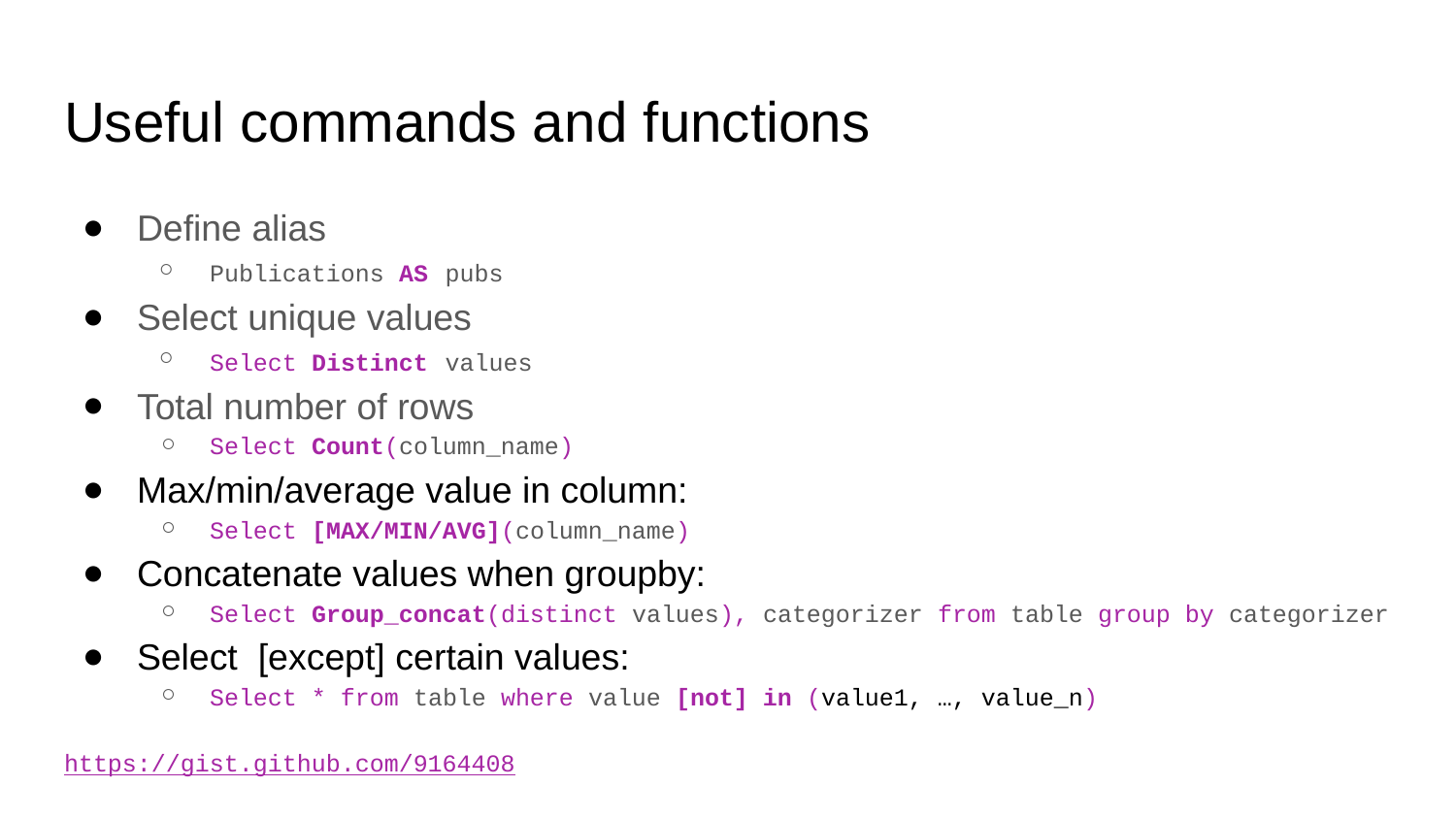

# Useful commands and functions
Define alias
Publications AS pubs
Select unique values
Select Distinct values
Total number of rows
Select Count(column_name)
Max/min/average value in column:
Select [MAX/MIN/AVG](column_name)
Concatenate values when groupby:
Select Group_concat(distinct values), categorizer from table group by categorizer
Select  [except] certain values:
Select * from table where value [not] in (value1, …, value_n)
https://gist.github.com/9164408